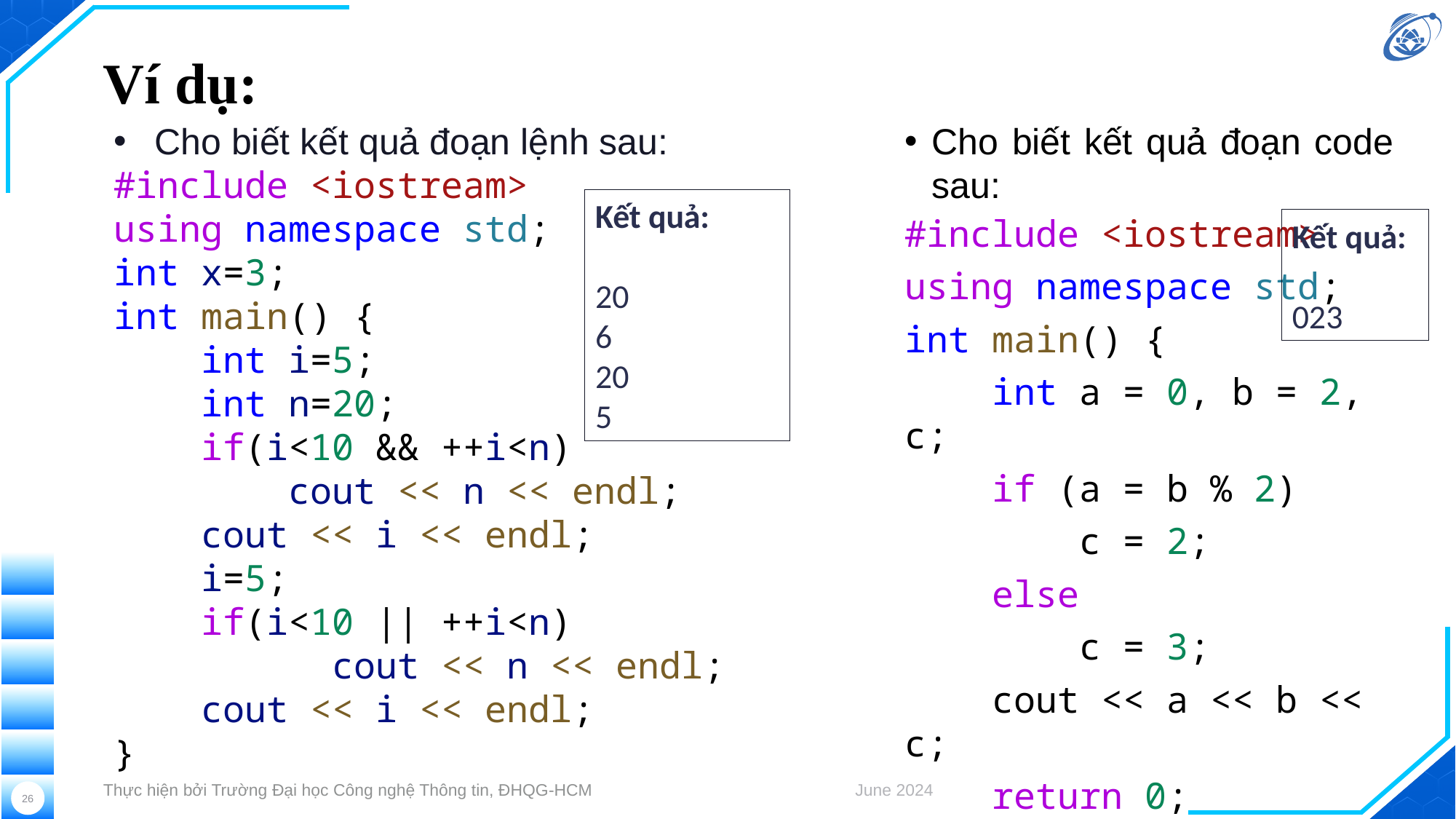

# Ví dụ:
Cho biết kết quả đoạn lệnh sau:
#include <iostream>
using namespace std;
int x=3;
int main() {
    int i=5;
    int n=20;
    if(i<10 && ++i<n)
        cout << n << endl;
    cout << i << endl;
    i=5;
    if(i<10 || ++i<n)
          cout << n << endl;
    cout << i << endl;
}
Cho biết kết quả đoạn code sau:
#include <iostream>
using namespace std;
int main() {
    int a = 0, b = 2, c;
    if (a = b % 2)
        c = 2;
    else
        c = 3;
    cout << a << b << c;
    return 0;
}
Kết quả:

20
6
20
5
Kết quả:

023
Thực hiện bởi Trường Đại học Công nghệ Thông tin, ĐHQG-HCM
June 2024
26